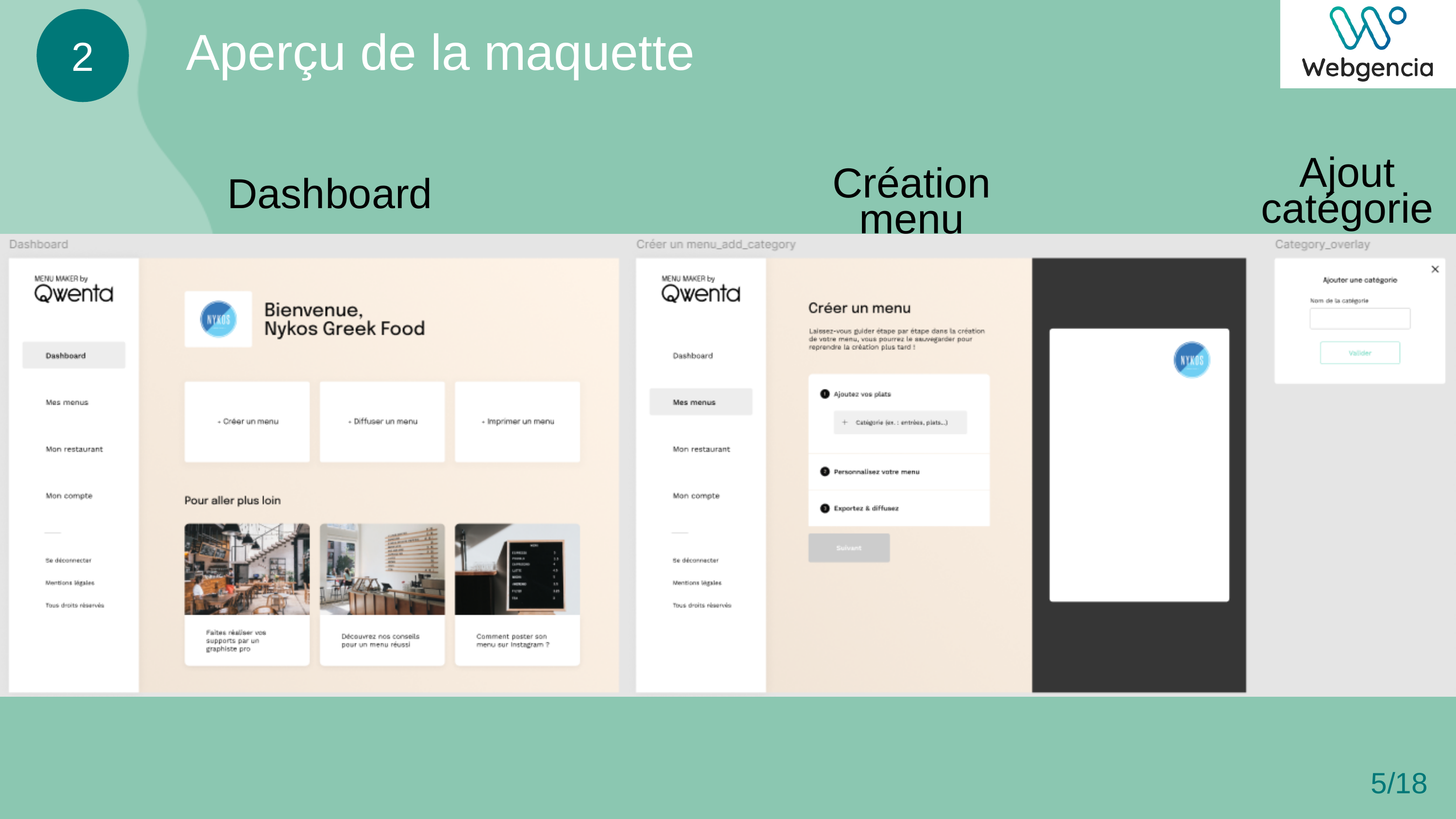

2

Aperçu de la maquette
Ajout catégorie
Création menu
Dashboard

5/18